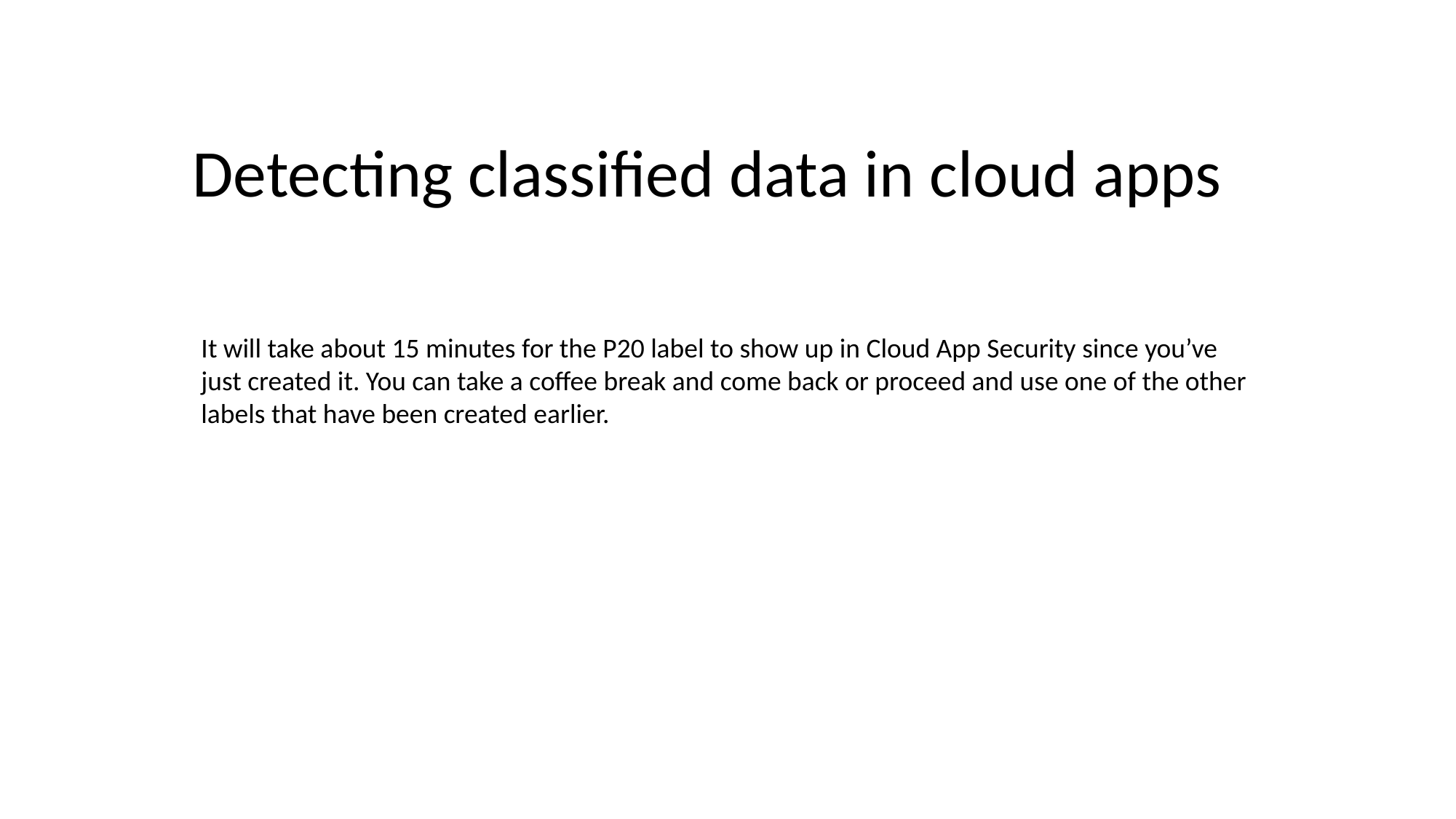

Detecting classified data in cloud apps
It will take about 15 minutes for the P20 label to show up in Cloud App Security since you’ve just created it. You can take a coffee break and come back or proceed and use one of the other labels that have been created earlier.